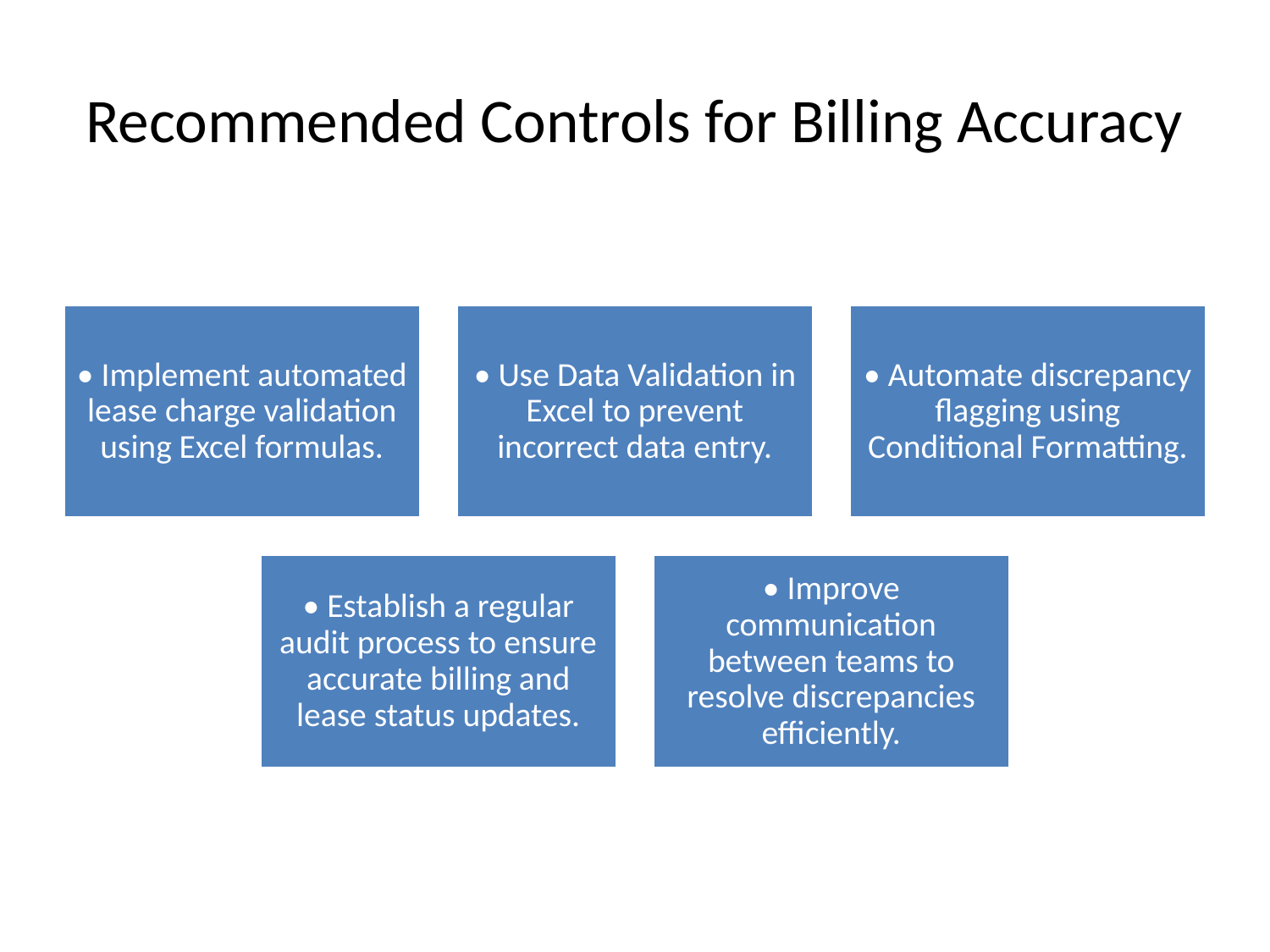

# Recommended Controls for Billing Accuracy
• Implement automated lease charge validation using Excel formulas.
• Use Data Validation in Excel to prevent incorrect data entry.
• Automate discrepancy flagging using Conditional Formatting.
• Establish a regular audit process to ensure accurate billing and lease status updates.
• Improve communication between teams to resolve discrepancies efficiently.